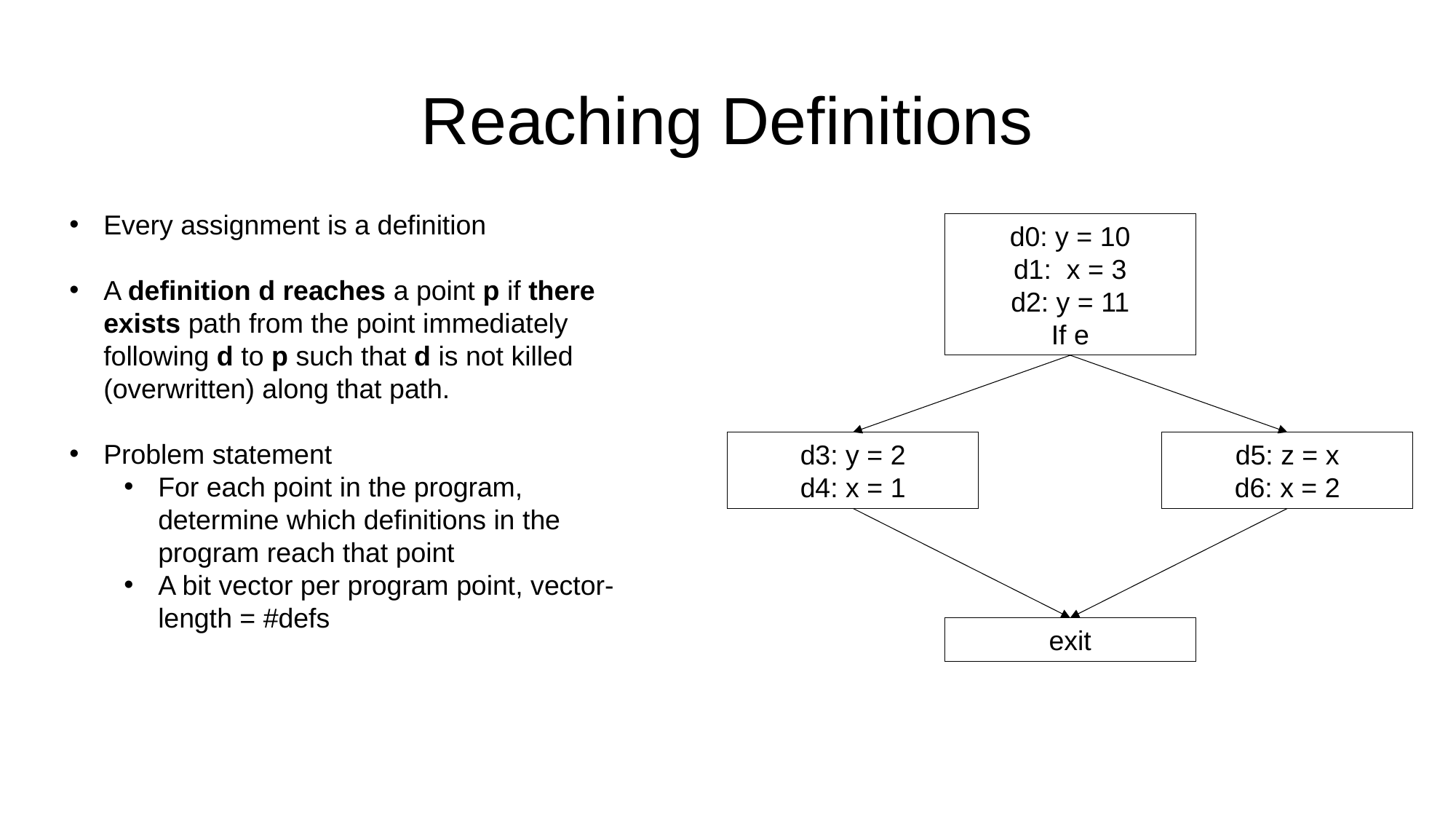

# Reaching Definitions
Every assignment is a definition

A definition d reaches a point p if there exists path from the point immediately following d to p such that d is not killed (overwritten) along that path.

Problem statement
For each point in the program, determine which definitions in the program reach that point
A bit vector per program point, vector-length = #defs
d0: y = 10
d1:  x = 3
d2: y = 11
If e
d3: y = 2
d4: x = 1
d5: z = x
d6: x = 2
exit